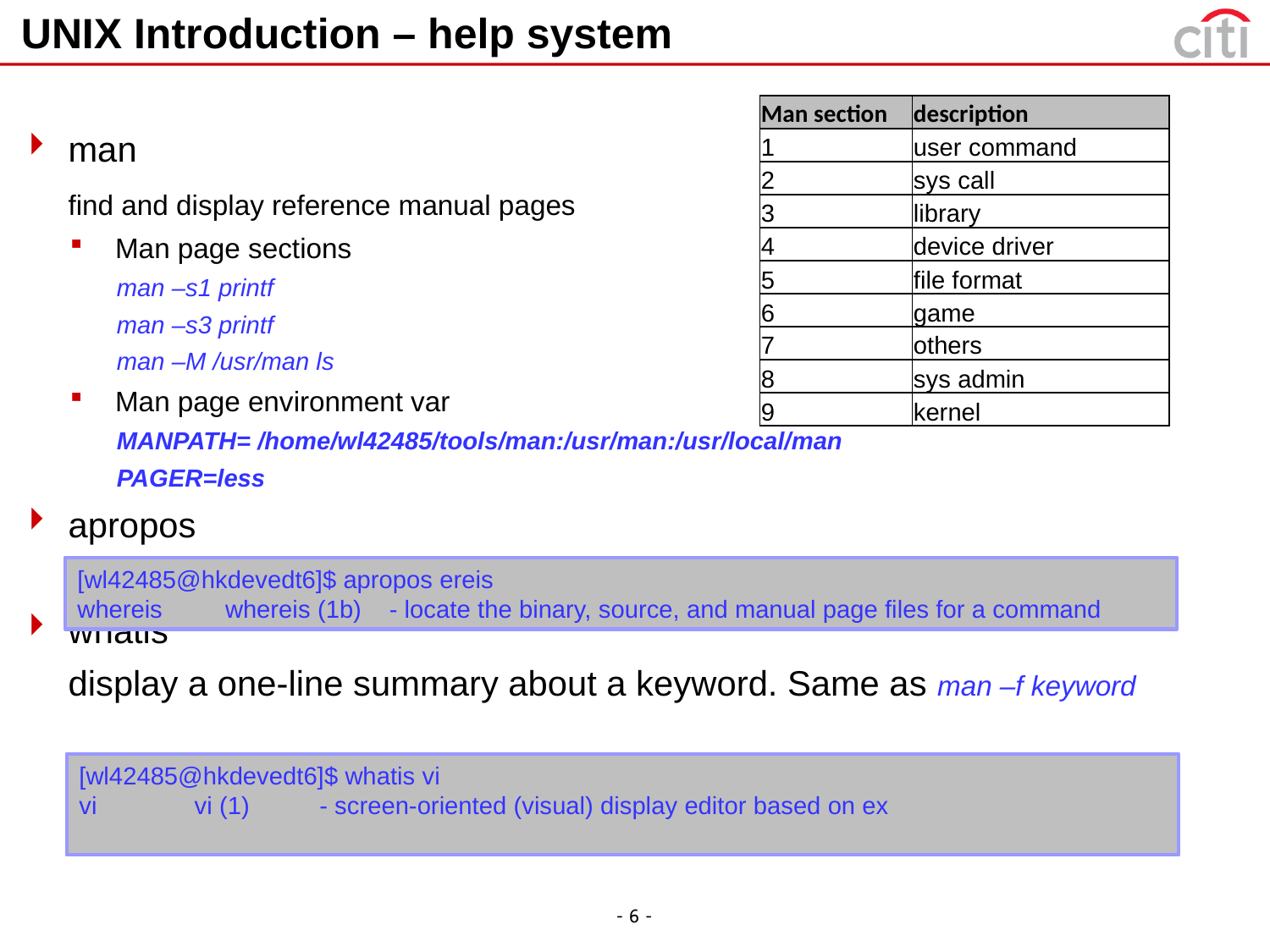

# UNIX Introduction – help system
| Man section | description |
| --- | --- |
| 1 | user command |
| 2 | sys call |
| 3 | library |
| 4 | device driver |
| 5 | file format |
| 6 | game |
| 7 | others |
| 8 | sys admin |
| 9 | kernel |
man
	find and display reference manual pages
Man page sections
man –s1 printf
man –s3 printf
man –M /usr/man ls
Man page environment var
MANPATH= /home/wl42485/tools/man:/usr/man:/usr/local/man
PAGER=less
apropos
	locate commands by part of keyword. Same as man –k keyword
whatis
	display a one-line summary about a keyword. Same as man –f keyword
[wl42485@hkdevedt6]$ apropos ereis
whereis         whereis (1b)    - locate the binary, source, and manual page files for a command
[wl42485@hkdevedt6]$ whatis vi
vi              vi (1)          - screen-oriented (visual) display editor based on ex

- 6 -